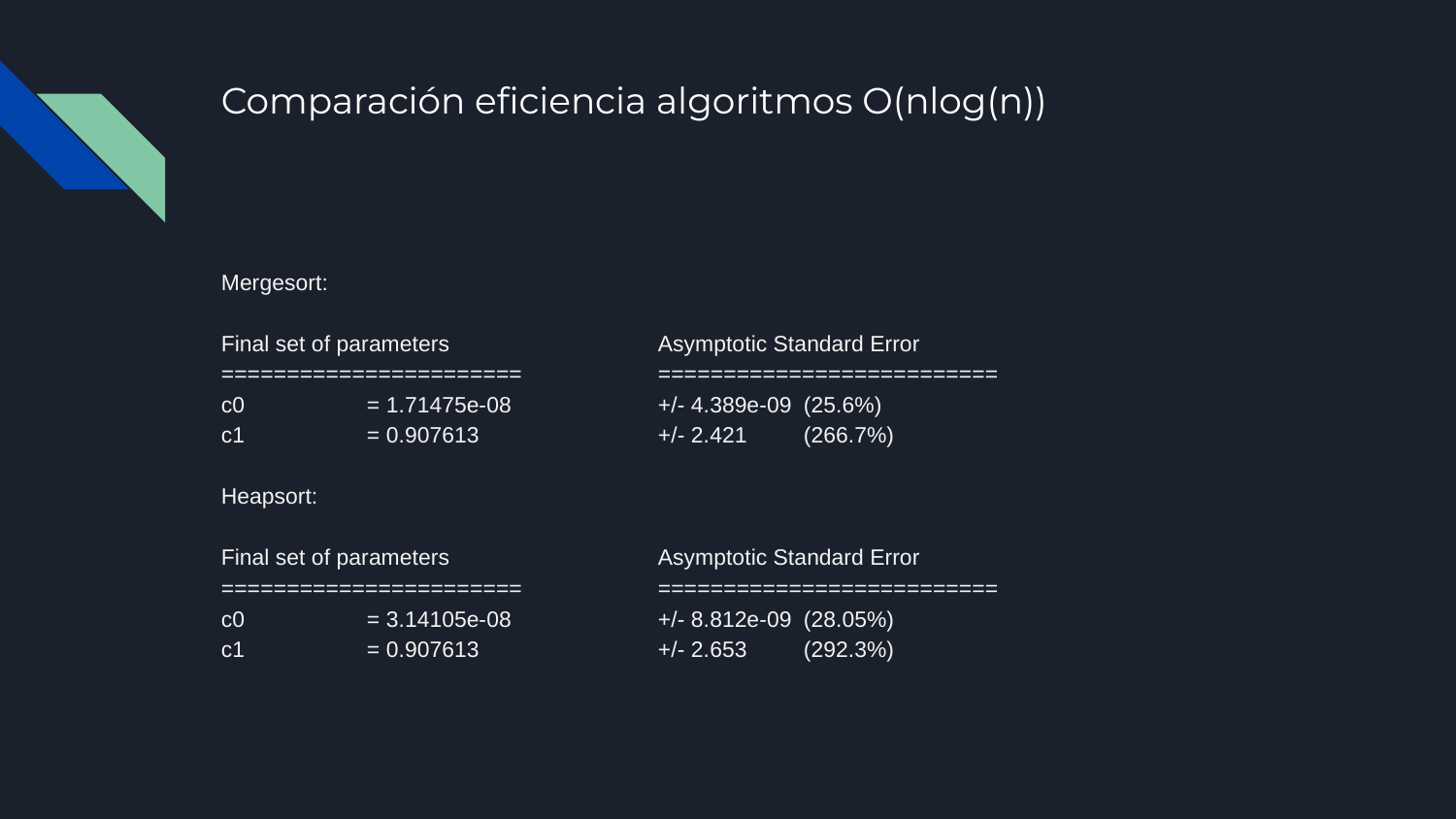

# Comparación eficiencia algoritmos O(nlog(n))
Mergesort:

Final set of parameters        		Asymptotic Standard Error
=======================        	==========================
c0          	= 1.71475e-08  	+/- 4.389e-09	(25.6%)
c1          	= 0.907613     		+/- 2.421    	(266.7%)

Heapsort:

Final set of parameters        		Asymptotic Standard Error
=======================        	==========================
c0          	= 3.14105e-08  	+/- 8.812e-09	(28.05%)
c1          	= 0.907613     		+/- 2.653    	(292.3%)